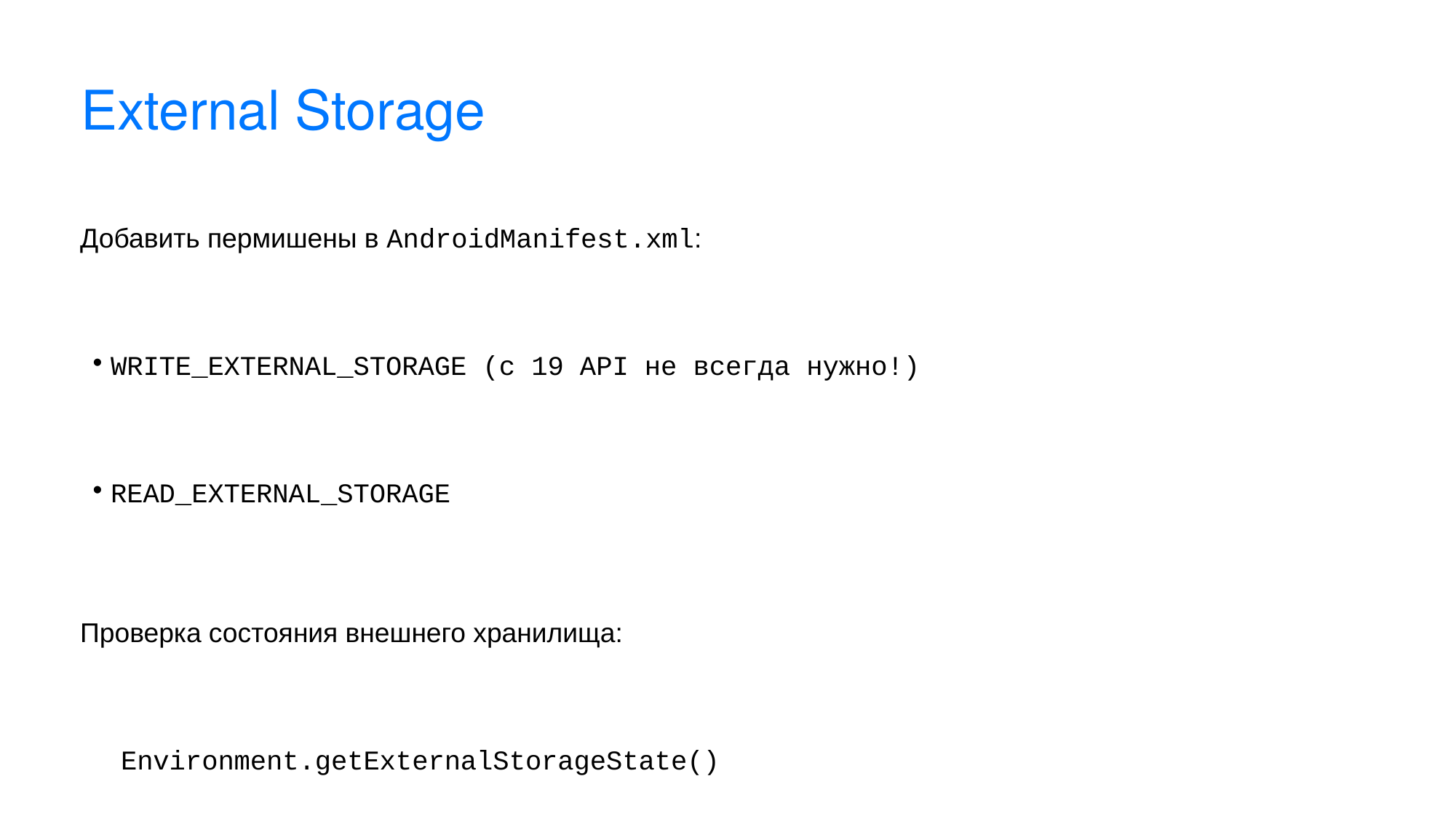

# External Storage
Добавить пермишены в AndroidManifest.xml:

WRITE_EXTERNAL_STORAGE (c 19 API не всегда нужно!)
READ_EXTERNAL_STORAGE

Проверка состояния внешнего хранилища:

Environment.getExternalStorageState()

Возможные состояния хранилища:

Environment.MEDIA_MOUNTED
Environment.MEDIA_MOUNTED_READ_ONLY